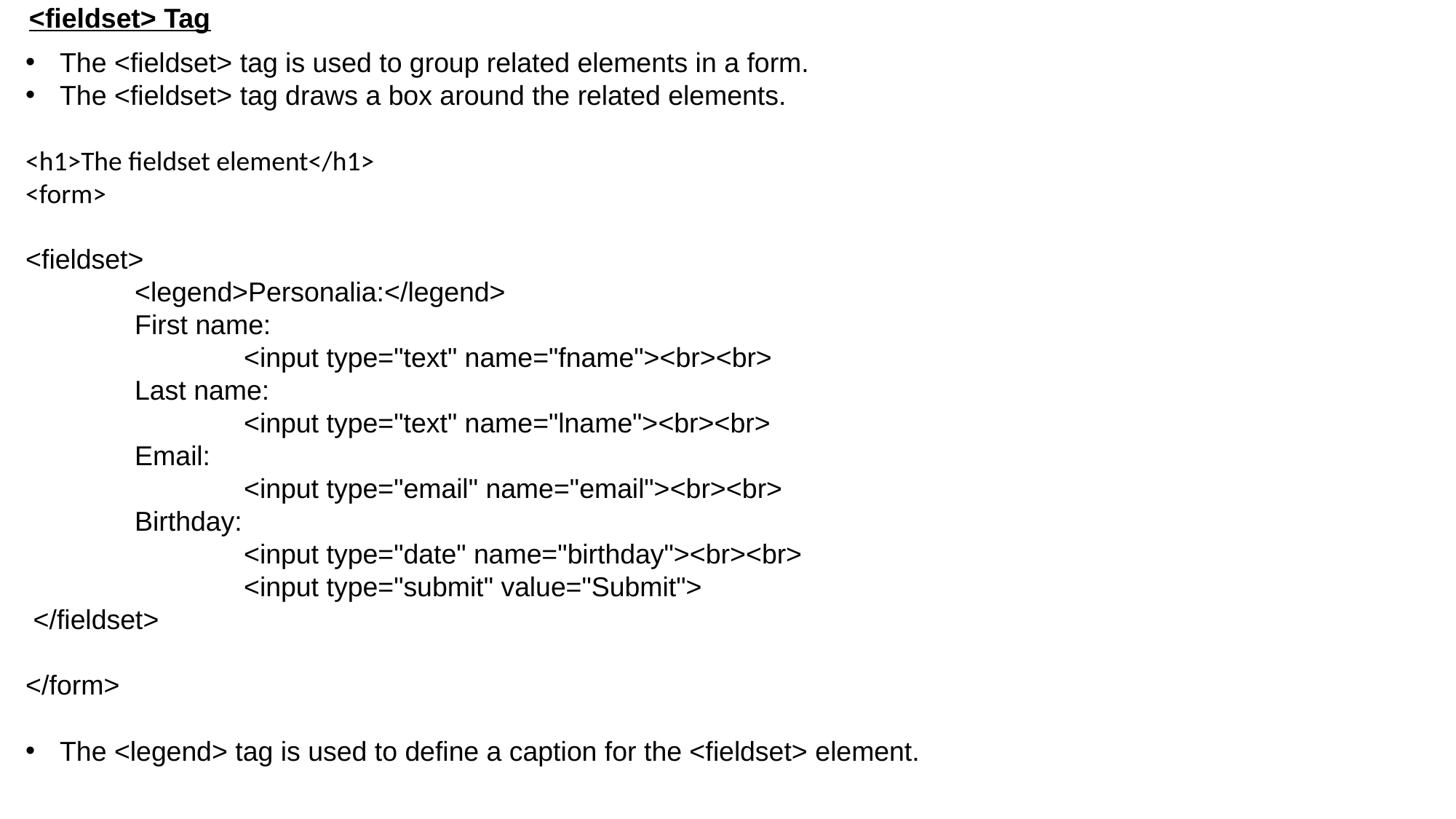

<fieldset> Tag
The <fieldset> tag is used to group related elements in a form.
The <fieldset> tag draws a box around the related elements.

<h1>The fieldset element</h1>
<form>

<fieldset>
  	<legend>Personalia:</legend>
  	First name:
  		<input type="text" name="fname"><br><br>
  	Last name:
  		<input type="text" name="lname"><br><br>
 	Email:
  		<input type="email" name="email"><br><br>
  	Birthday:
  		<input type="date" name="birthday"><br><br>
  		<input type="submit" value="Submit">
 </fieldset>

</form>
The <legend> tag is used to define a caption for the <fieldset> element.